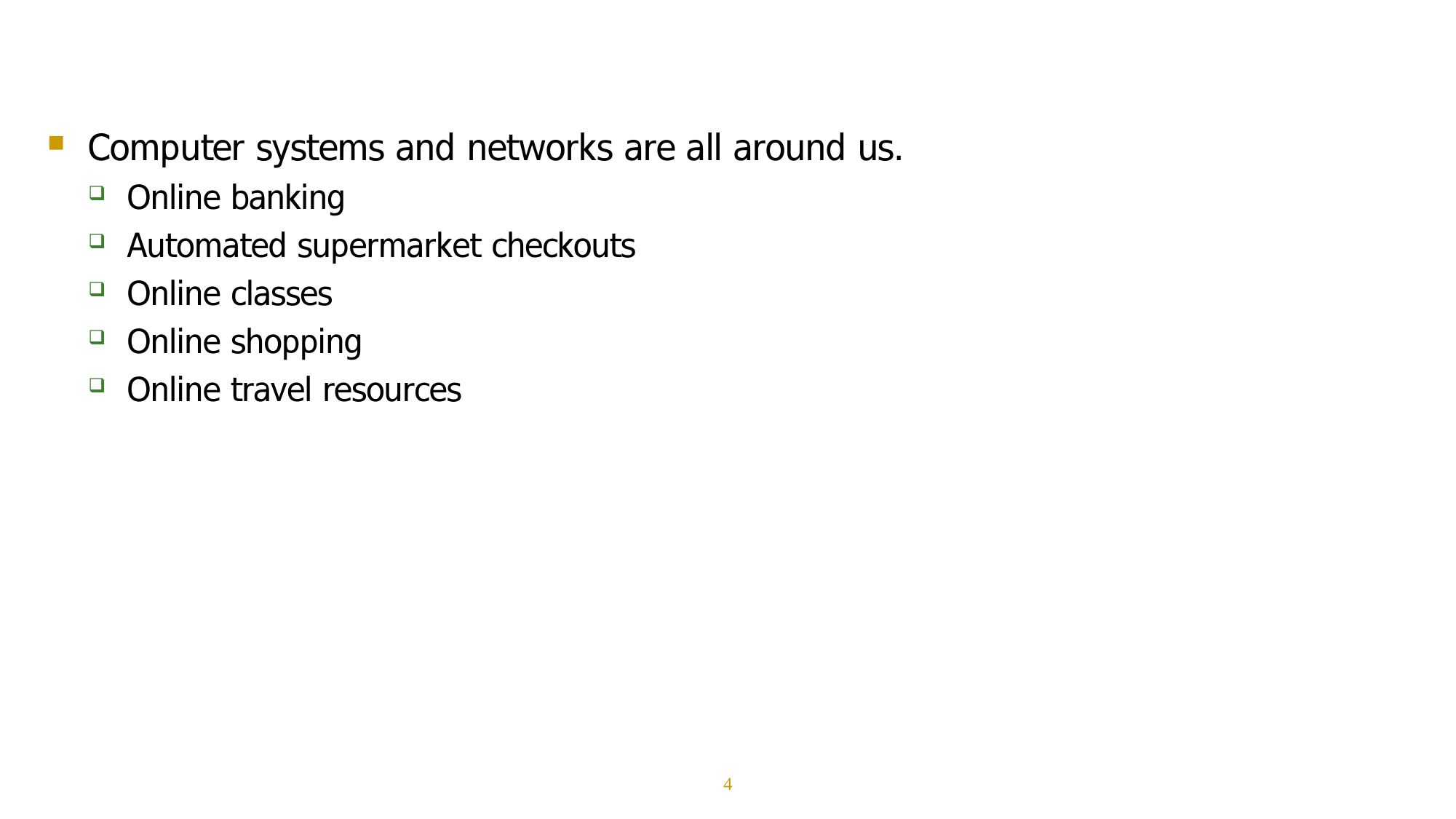

Computer systems and networks are all around us.
Online banking
Automated supermarket checkouts
Online classes
Online shopping
Online travel resources
4